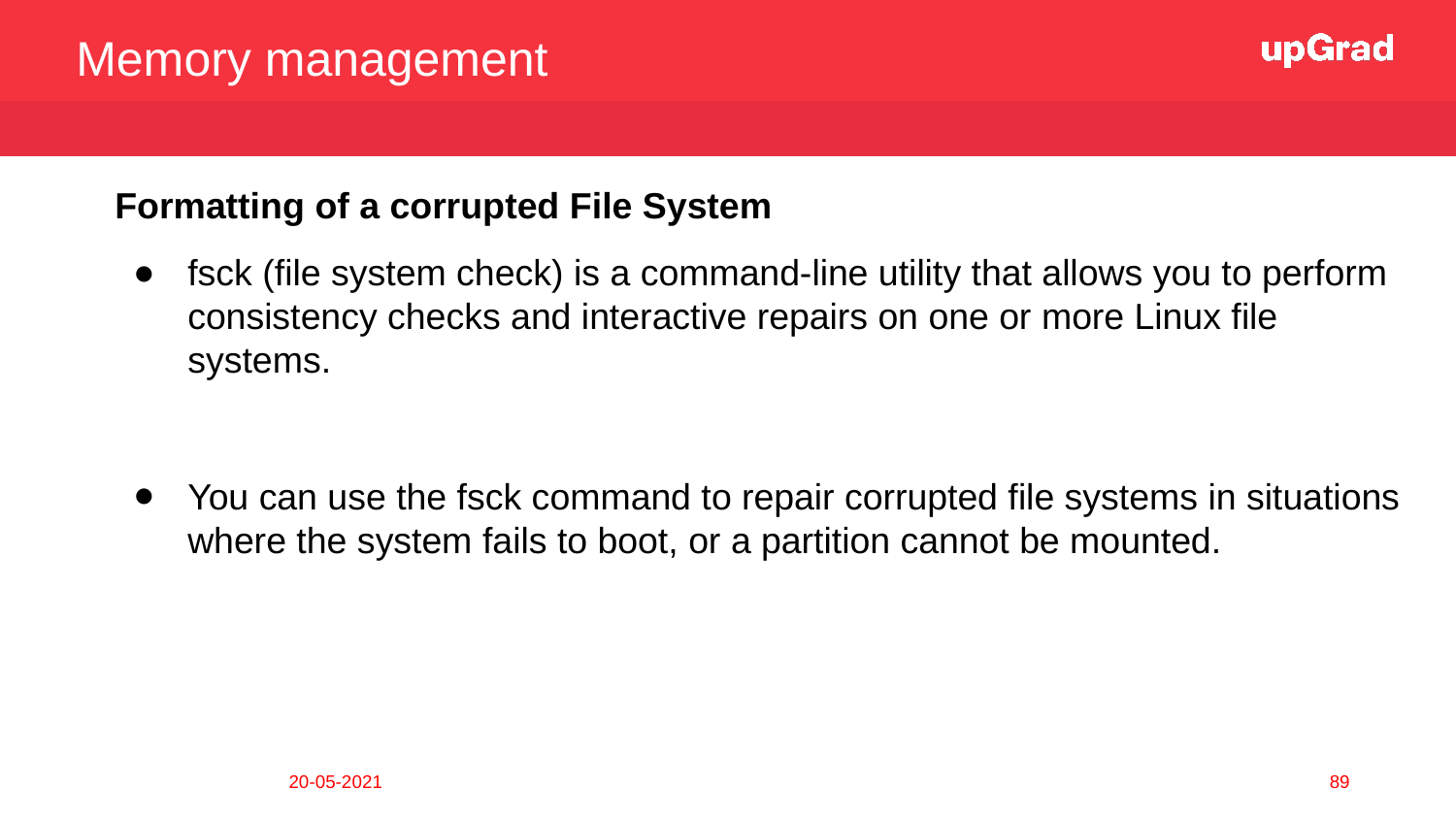

Memory management

Formatting of a corrupted File System
fsck (file system check) is a command-line utility that allows you to perform consistency checks and interactive repairs on one or more Linux file systems.

You can use the fsck command to repair corrupted file systems in situations where the system fails to boot, or a partition cannot be mounted.

89
20-05-2021